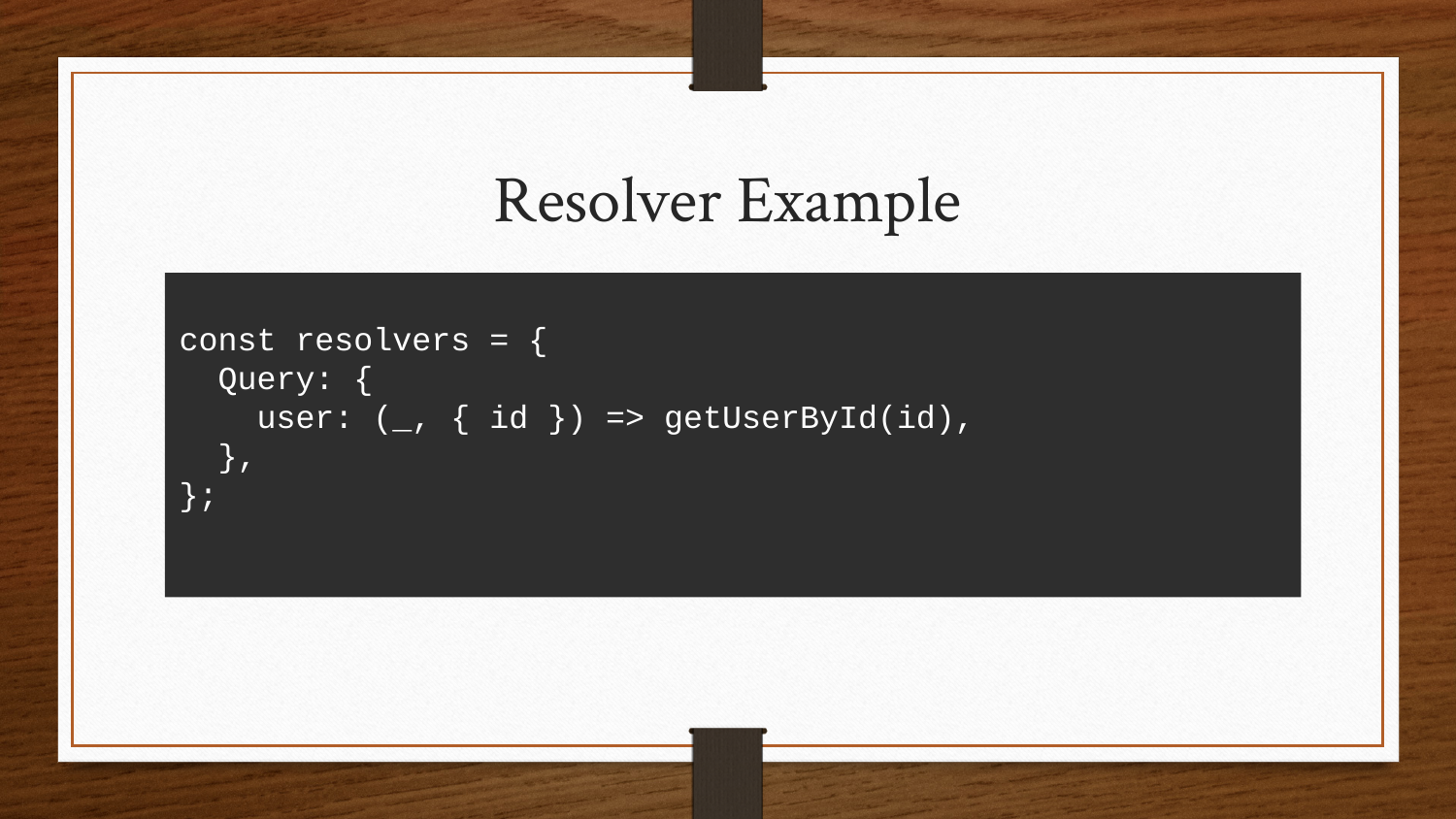

# Resolver Example

const resolvers = {
  Query: {
    user: (_, { id }) => getUserById(id),
  },
};